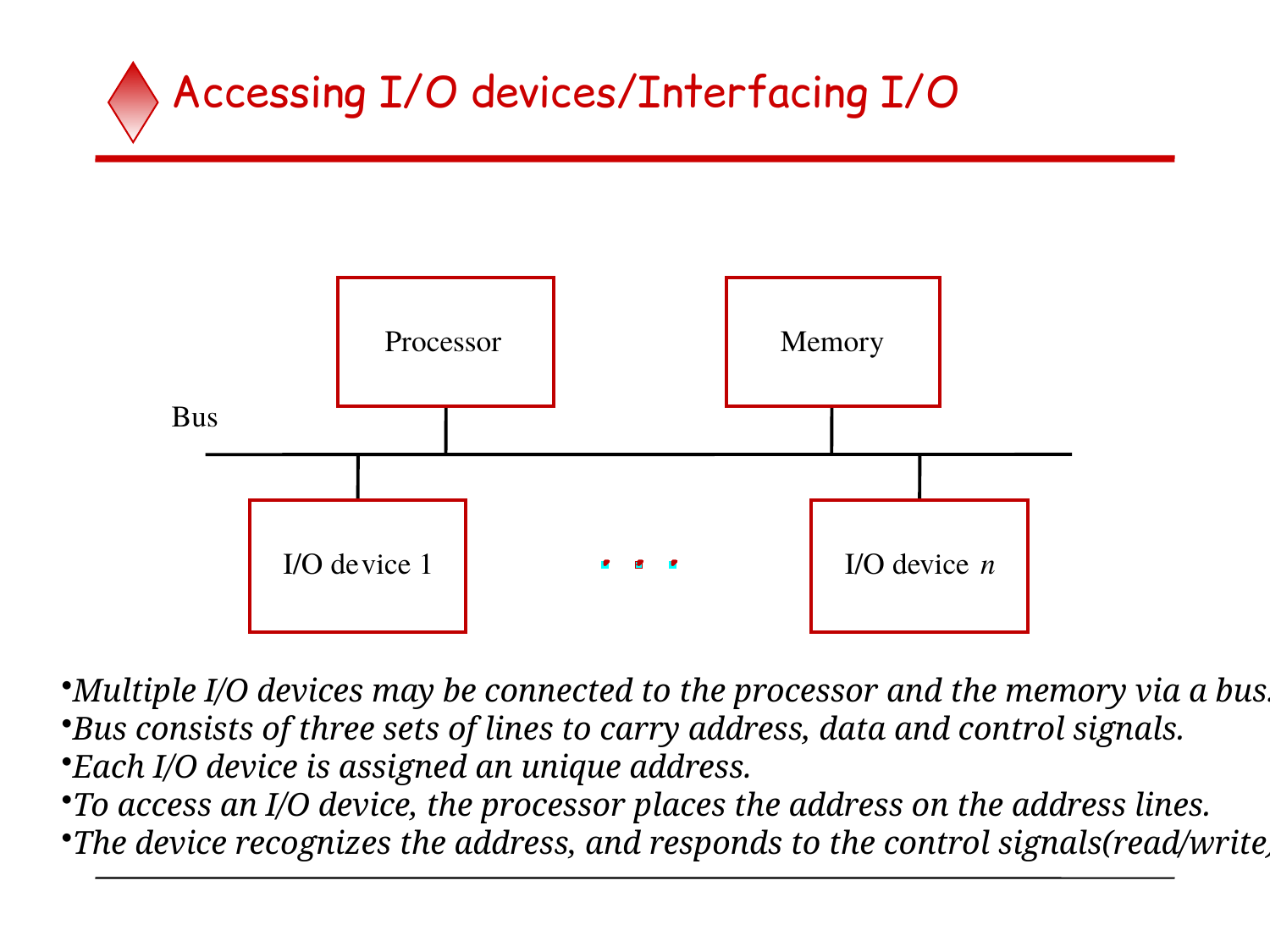

# Accessing I/O devices/Interfacing I/O

Processor

Memory
Bus

I/O de
vice 1
I/O de
vice
n

Multiple I/O devices may be connected to the processor and the memory via a bus.
Bus consists of three sets of lines to carry address, data and control signals.
Each I/O device is assigned an unique address.
To access an I/O device, the processor places the address on the address lines.
The device recognizes the address, and responds to the control signals(read/write).